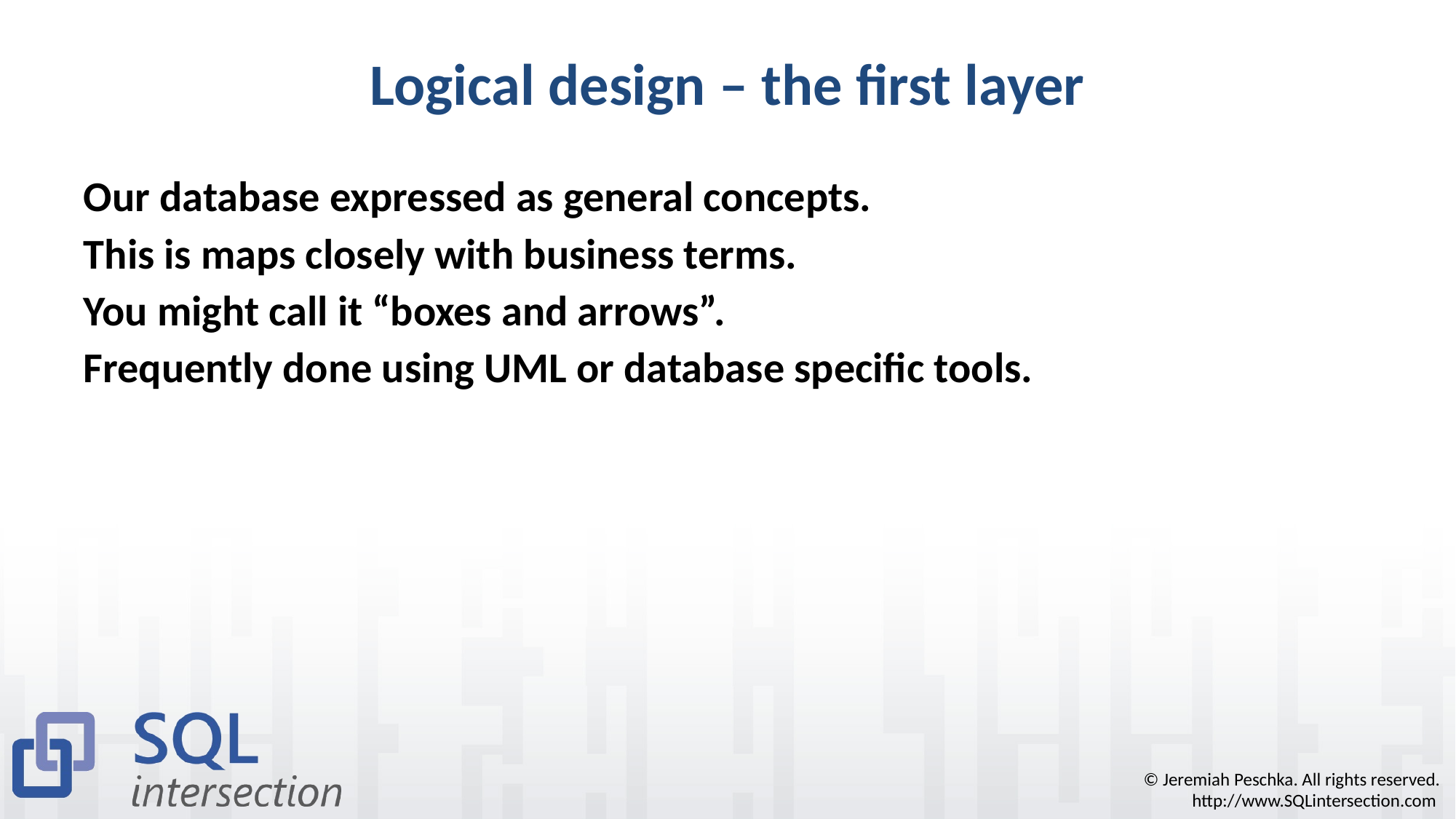

# Logical design – the first layer
Our database expressed as general concepts.
This is maps closely with business terms.
You might call it “boxes and arrows”.
Frequently done using UML or database specific tools.